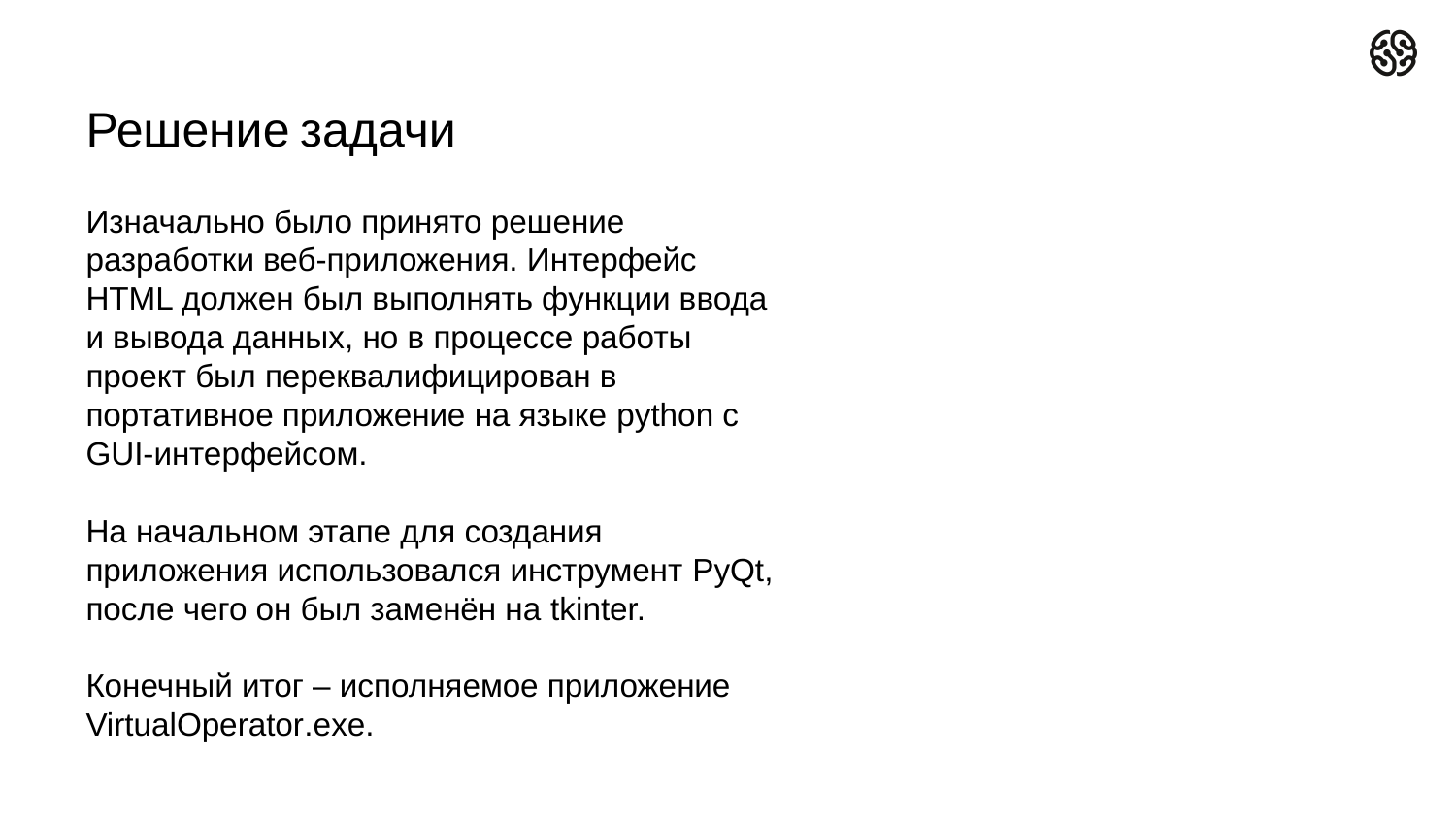

# Решение задачи
Изначально было принято решение разработки веб-приложения. Интерфейс HTML должен был выполнять функции ввода и вывода данных, но в процессе работы проект был переквалифицирован в портативное приложение на языке python с GUI-интерфейсом.

На начальном этапе для создания приложения использовался инструмент PyQt, после чего он был заменён на tkinter.

Конечный итог – исполняемое приложение VirtualOperator.exe.